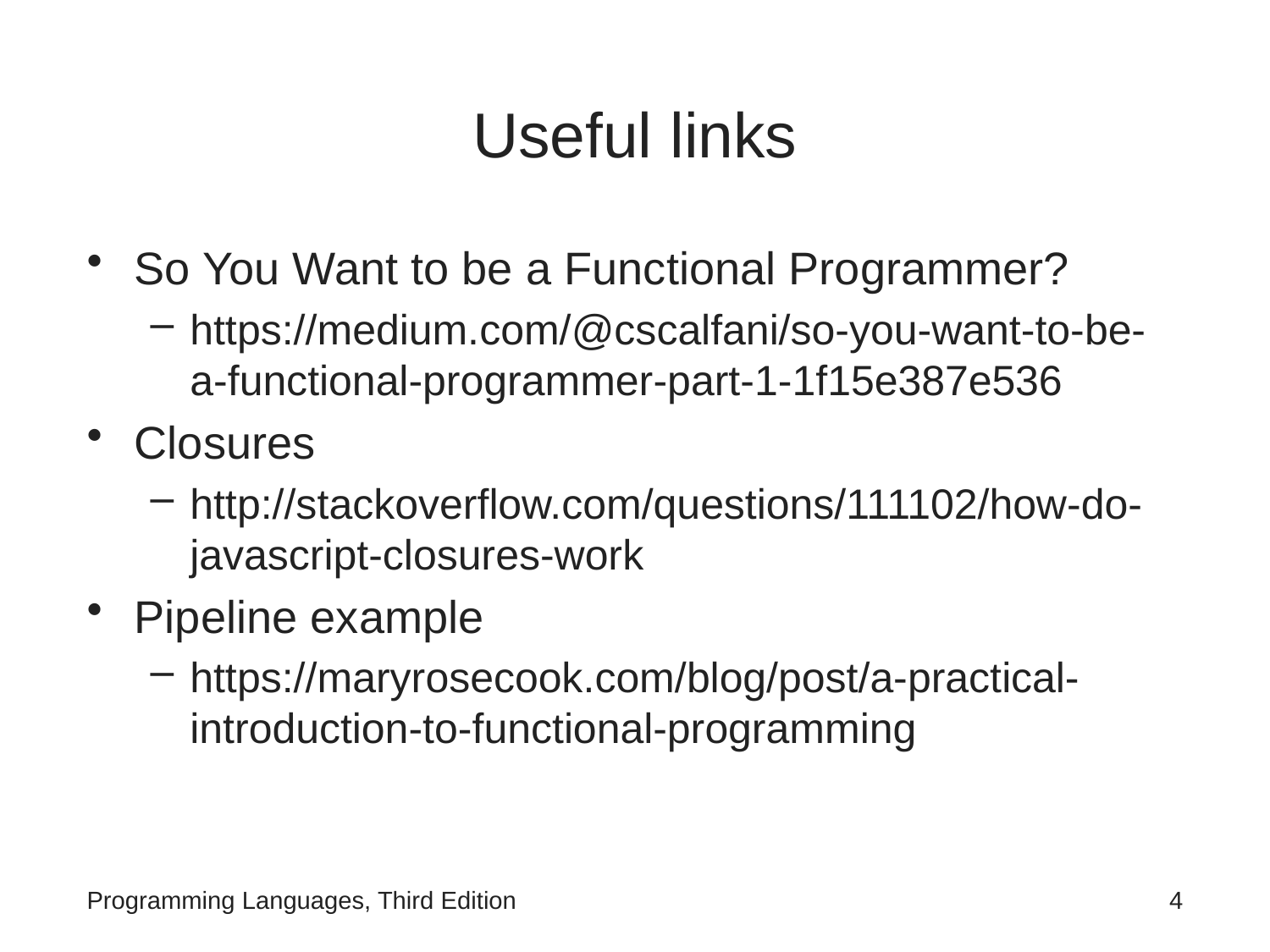

# Useful links
So You Want to be a Functional Programmer?
https://medium.com/@cscalfani/so-you-want-to-be-a-functional-programmer-part-1-1f15e387e536
Closures
http://stackoverflow.com/questions/111102/how-do-javascript-closures-work
Pipeline example
https://maryrosecook.com/blog/post/a-practical-introduction-to-functional-programming

Programming Languages, Third Edition
4